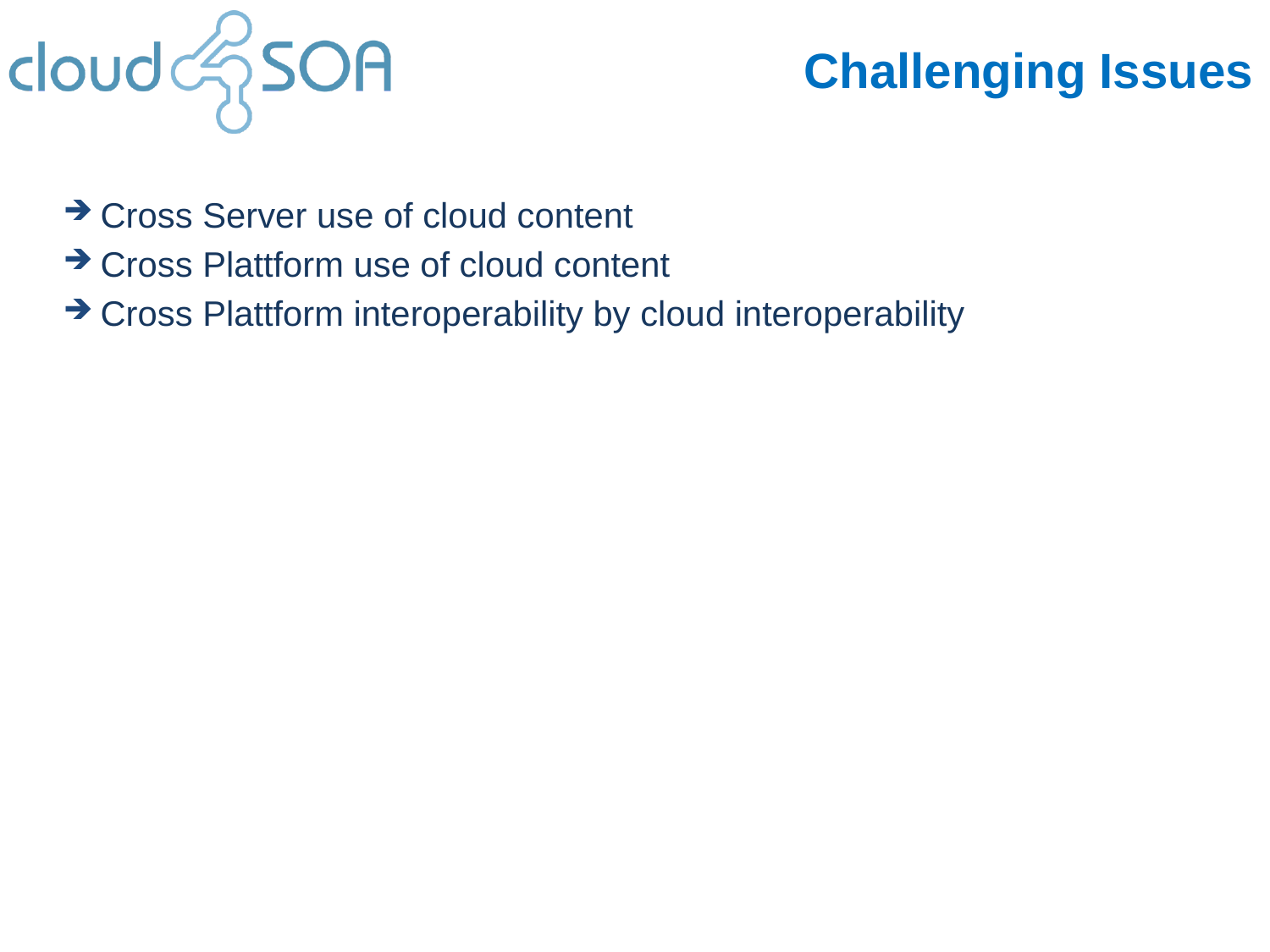

# Challenging Issues
Cross Server use of cloud content
Cross Plattform use of cloud content
Cross Plattform interoperability by cloud interoperability

20